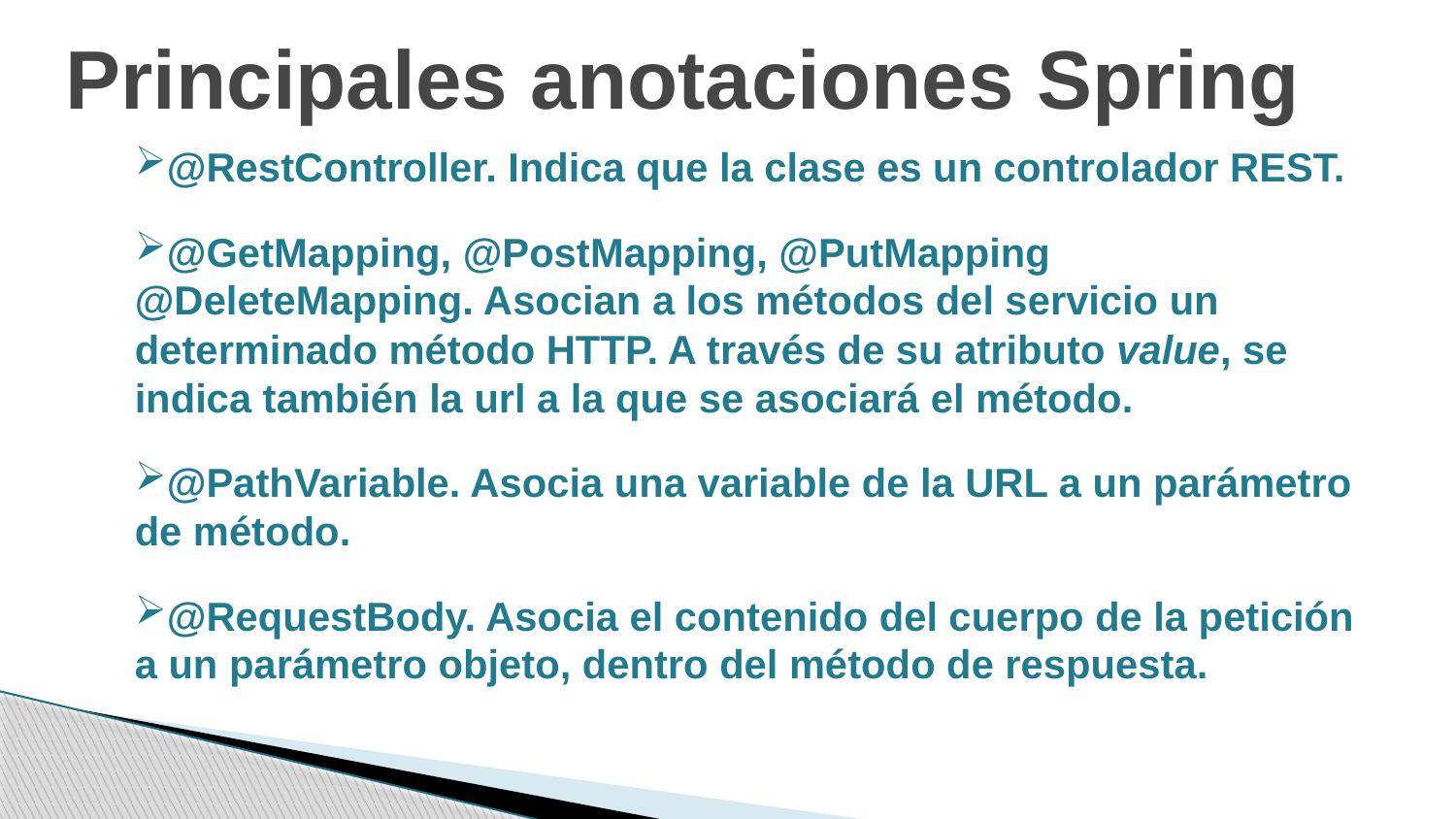

Principales anotaciones Spring
@RestController. Indica que la clase es un controlador REST.
@GetMapping, @PostMapping, @PutMapping @DeleteMapping. Asocian a los métodos del servicio un determinado método HTTP. A través de su atributo value, se indica también la url a la que se asociará el método.
@PathVariable. Asocia una variable de la URL a un parámetro de método.
@RequestBody. Asocia el contenido del cuerpo de la petición a un parámetro objeto, dentro del método de respuesta.